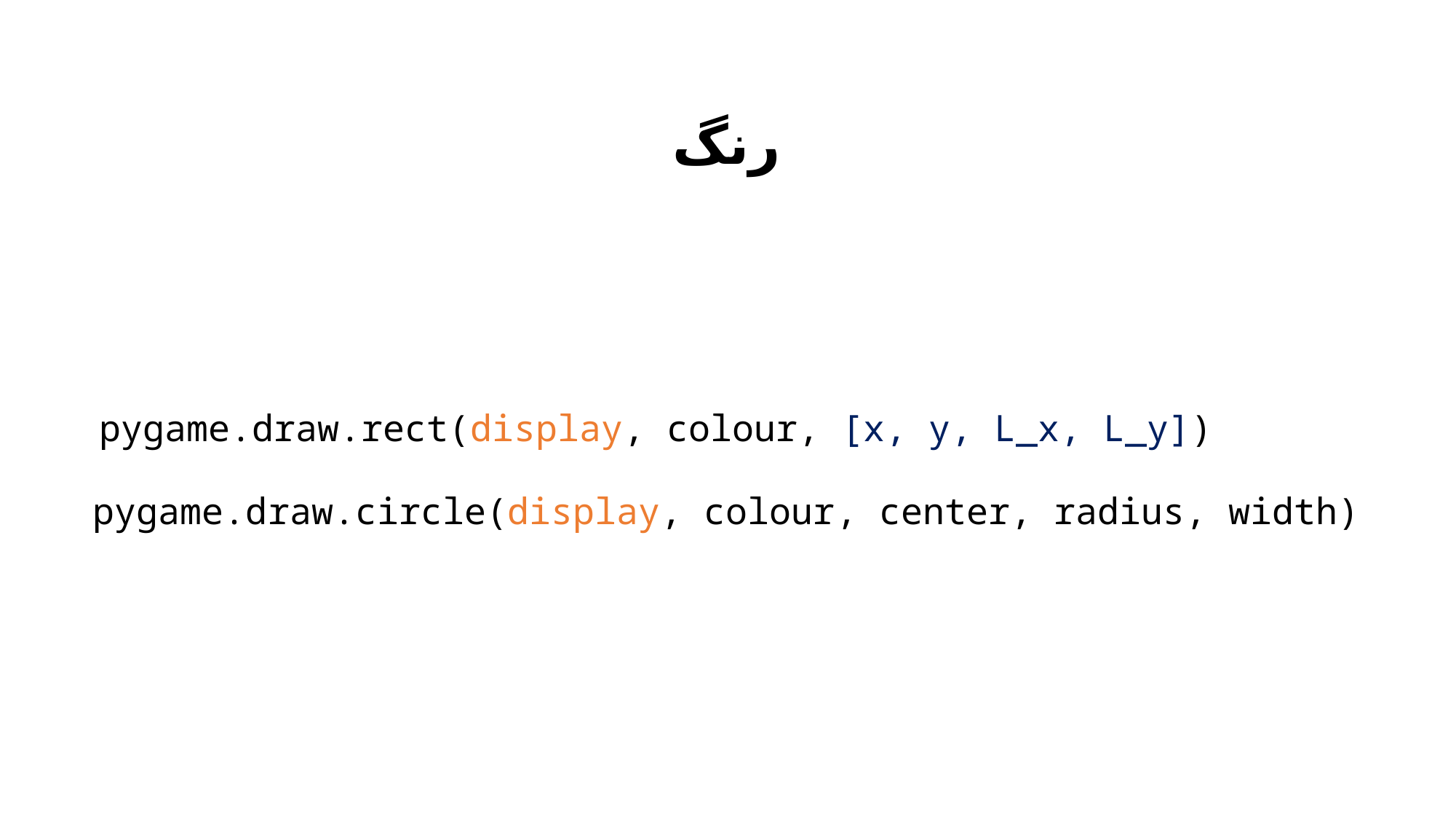

رنگ
 pygame.draw.rect(display, colour, [x, y, L_x, L_y])
pygame.draw.circle(display, colour, center, radius, width)